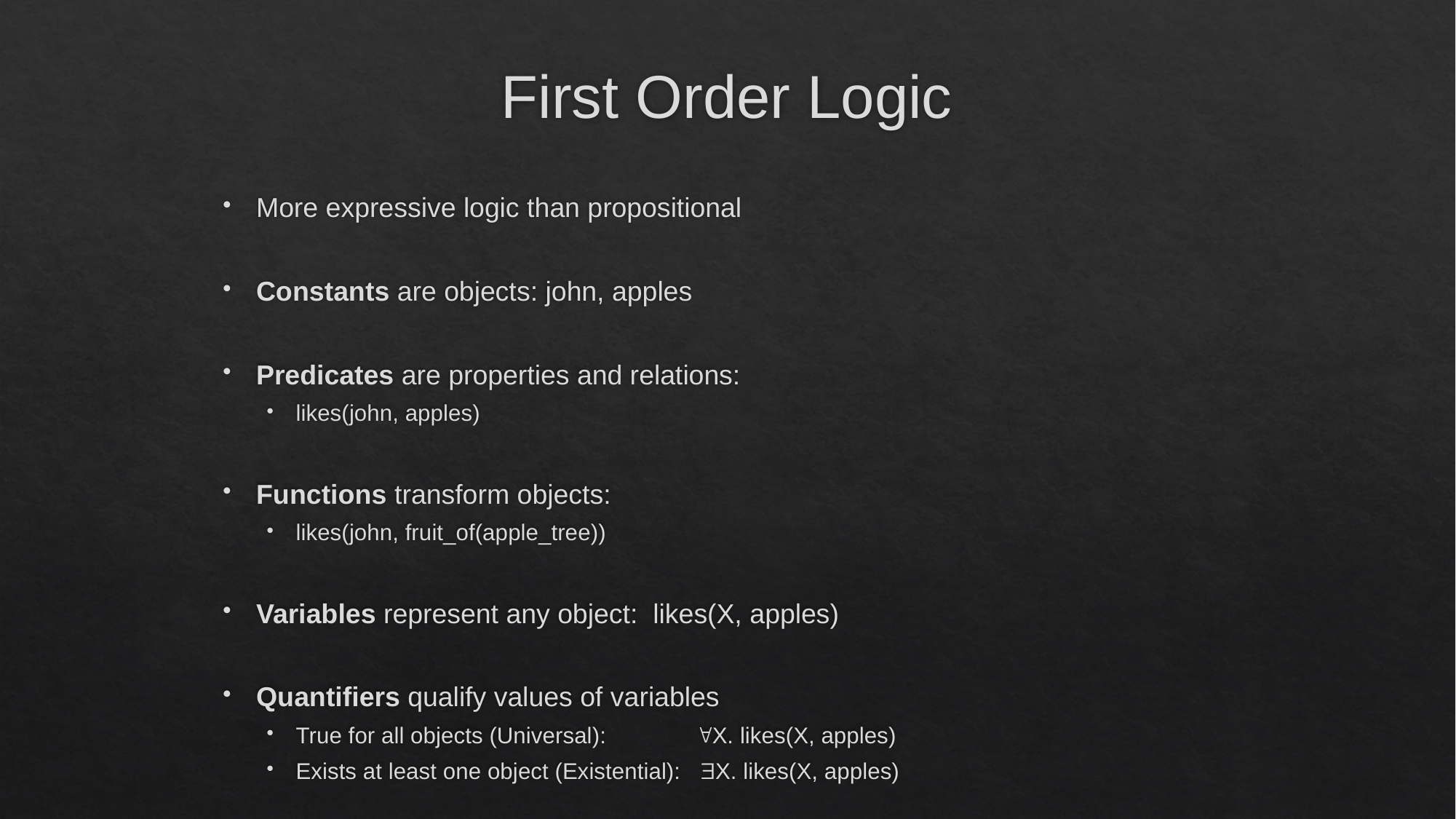

# First Order Logic
More expressive logic than propositional

Constants are objects: john, apples

Predicates are properties and relations:
likes(john, apples)

Functions transform objects:
likes(john, fruit_of(apple_tree))

Variables represent any object:  likes(X, apples)

Quantifiers qualify values of variables
True for all objects (Universal):              ∀X. likes(X, apples)
Exists at least one object (Existential):   ∃X. likes(X, apples)